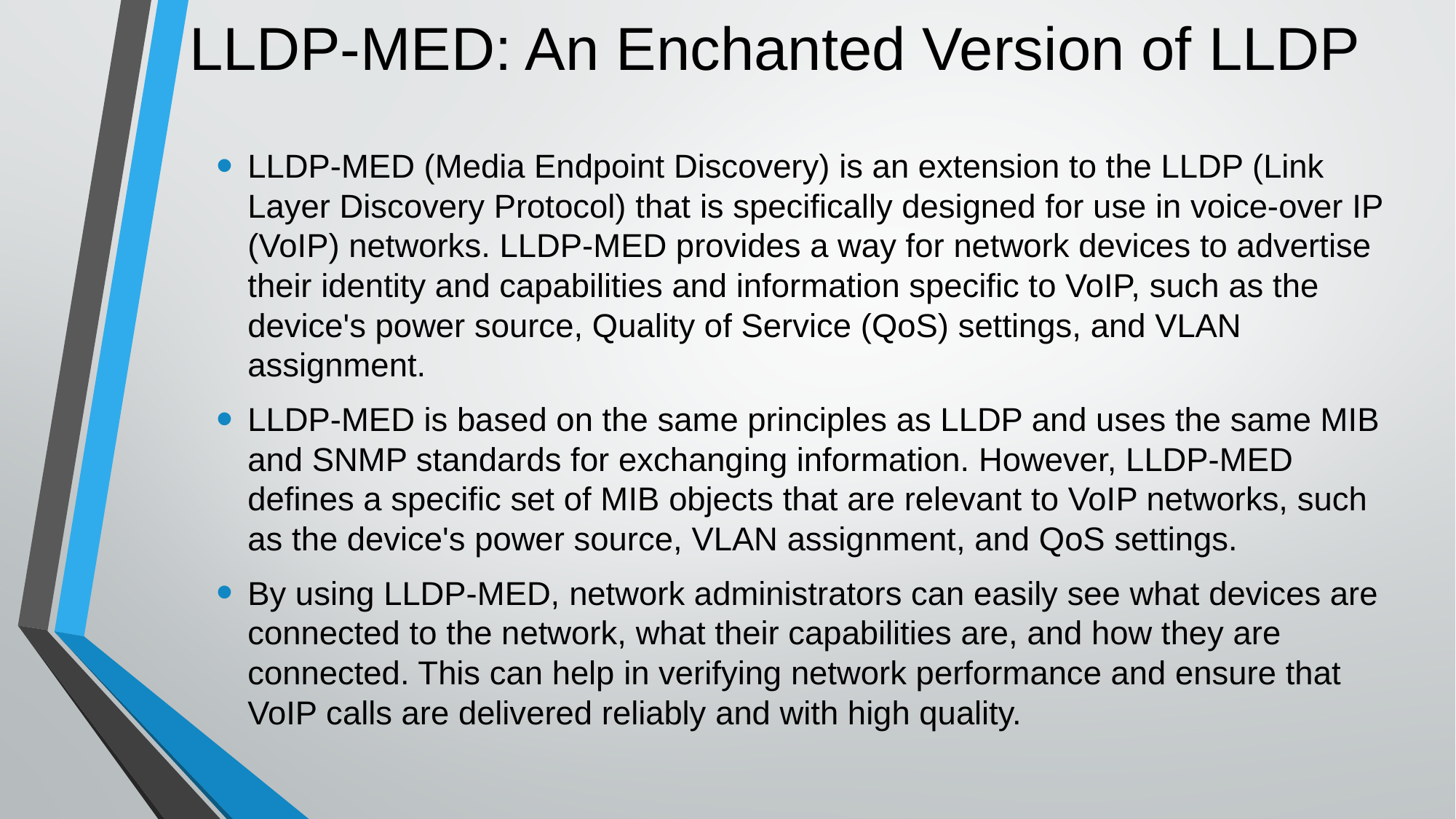

# LLDP-MED: An Enchanted Version of LLDP
LLDP-MED (Media Endpoint Discovery) is an extension to the LLDP (Link Layer Discovery Protocol) that is specifically designed for use in voice-over IP (VoIP) networks. LLDP-MED provides a way for network devices to advertise their identity and capabilities and information specific to VoIP, such as the device's power source, Quality of Service (QoS) settings, and VLAN assignment.
LLDP-MED is based on the same principles as LLDP and uses the same MIB and SNMP standards for exchanging information. However, LLDP-MED defines a specific set of MIB objects that are relevant to VoIP networks, such as the device's power source, VLAN assignment, and QoS settings.
By using LLDP-MED, network administrators can easily see what devices are connected to the network, what their capabilities are, and how they are connected. This can help in verifying network performance and ensure that VoIP calls are delivered reliably and with high quality.